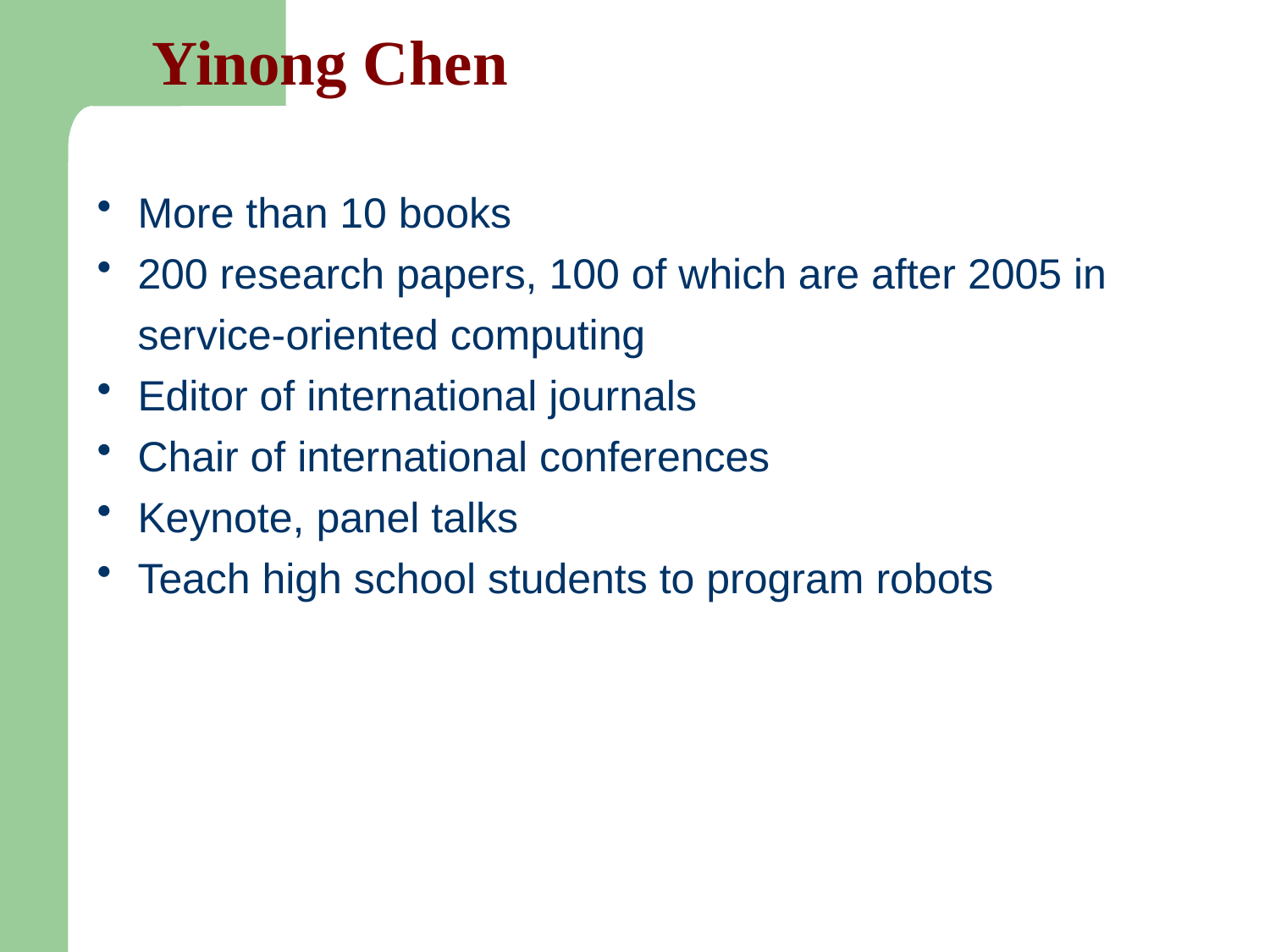

Yinong Chen
More than 10 books
200 research papers, 100 of which are after 2005 in service-oriented computing
Editor of international journals
Chair of international conferences
Keynote, panel talks
Teach high school students to program robots